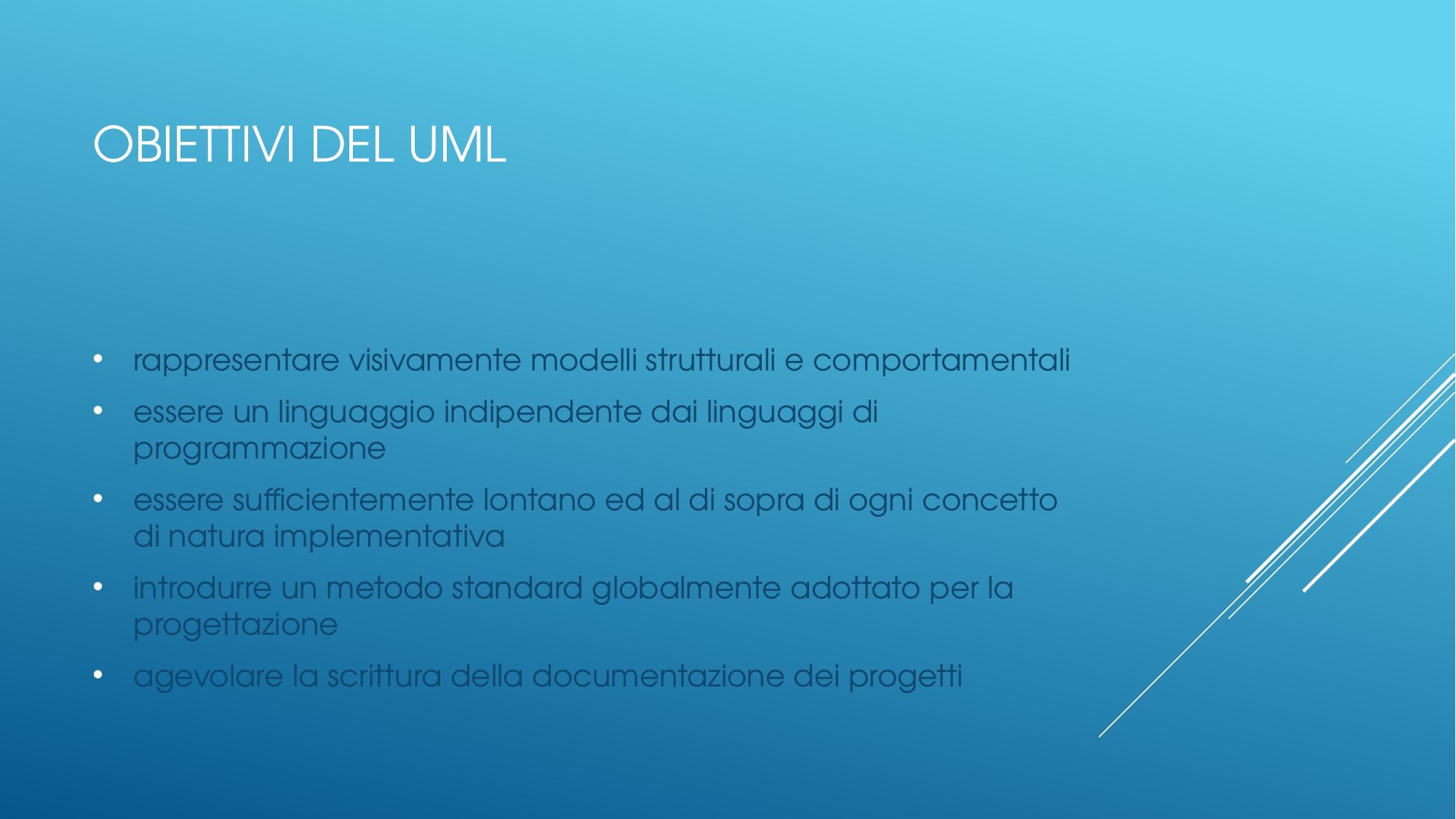

# OBIETTIVI DEL UML
rappresentare visivamente modelli strutturali e comportamentali
essere un linguaggio indipendente dai linguaggi di programmazione
essere sufficientemente lontano ed al di sopra di ogni concetto di natura implementativa
introdurre un metodo standard globalmente adottato per la progettazione
agevolare la scrittura della documentazione dei progetti